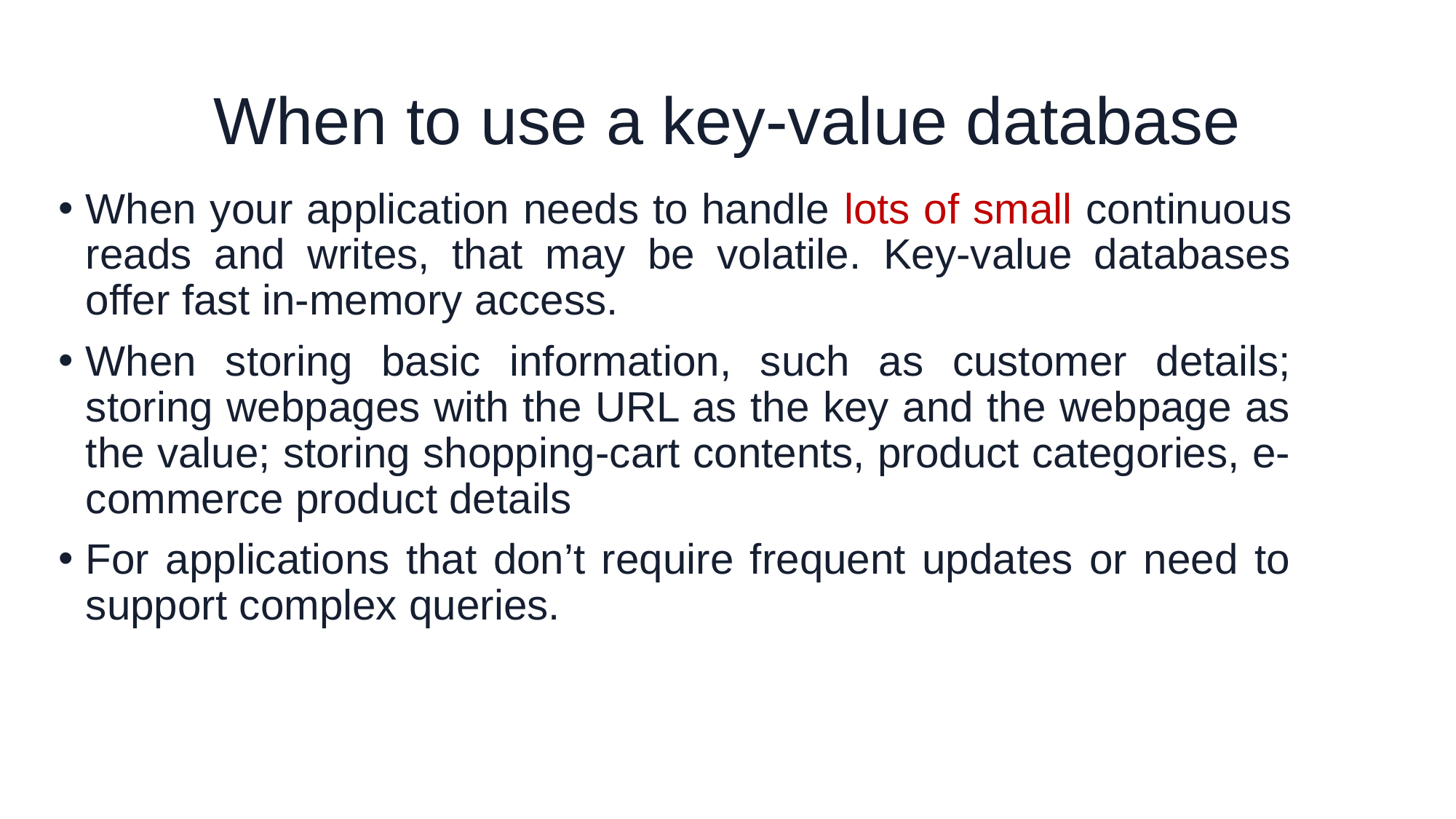

# When to use a key-value database
When your application needs to handle lots of small continuous reads and writes, that may be volatile. Key-value databases offer fast in-memory access.
When storing basic information, such as customer details; storing webpages with the URL as the key and the webpage as the value; storing shopping-cart contents, product categories, e-commerce product details
For applications that don’t require frequent updates or need to support complex queries.